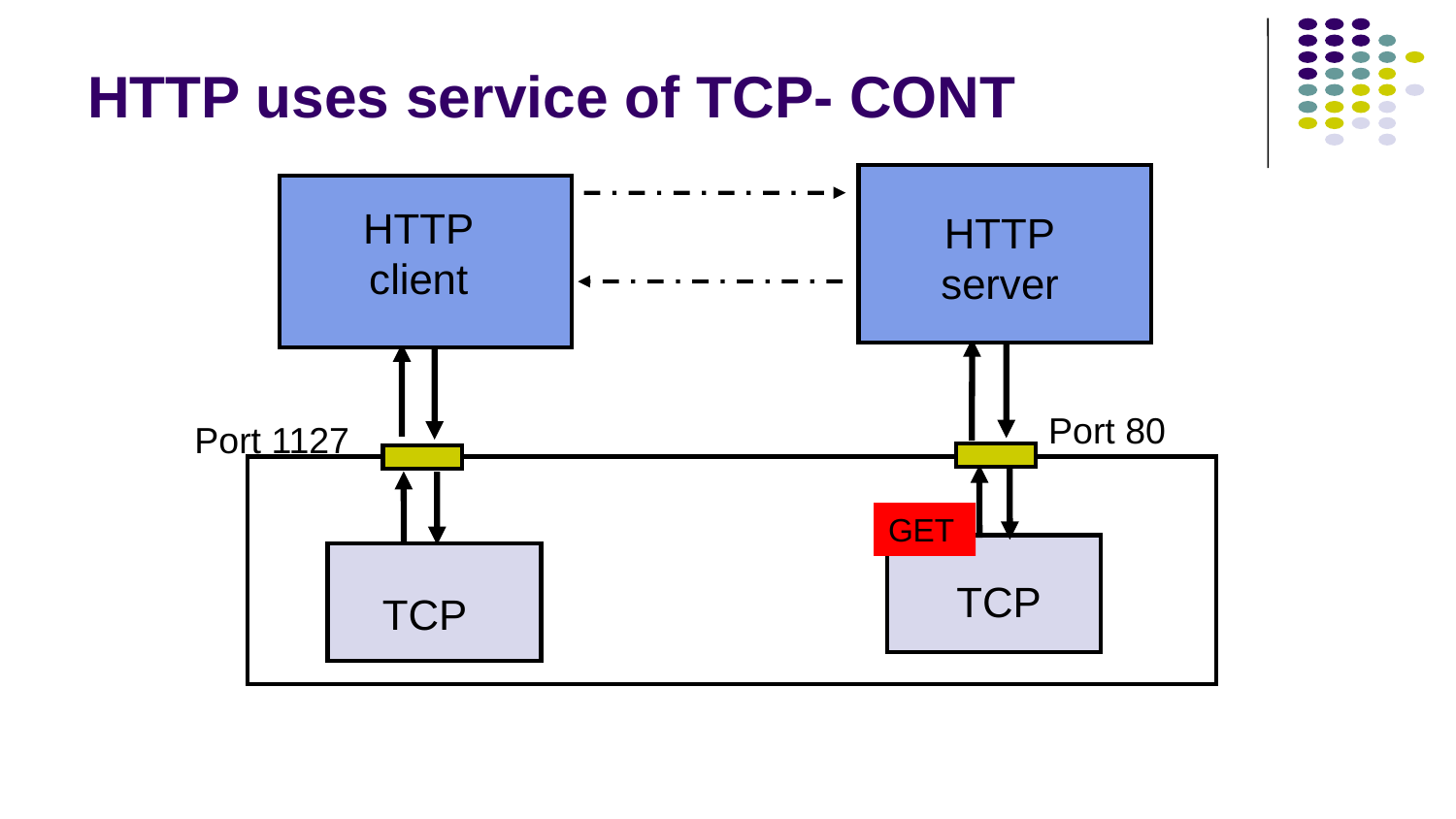

# HTTP uses service of TCP- CONT

HTTP
client
HTTP
server

Port 80
Port 1127

GET

TCP
TCP